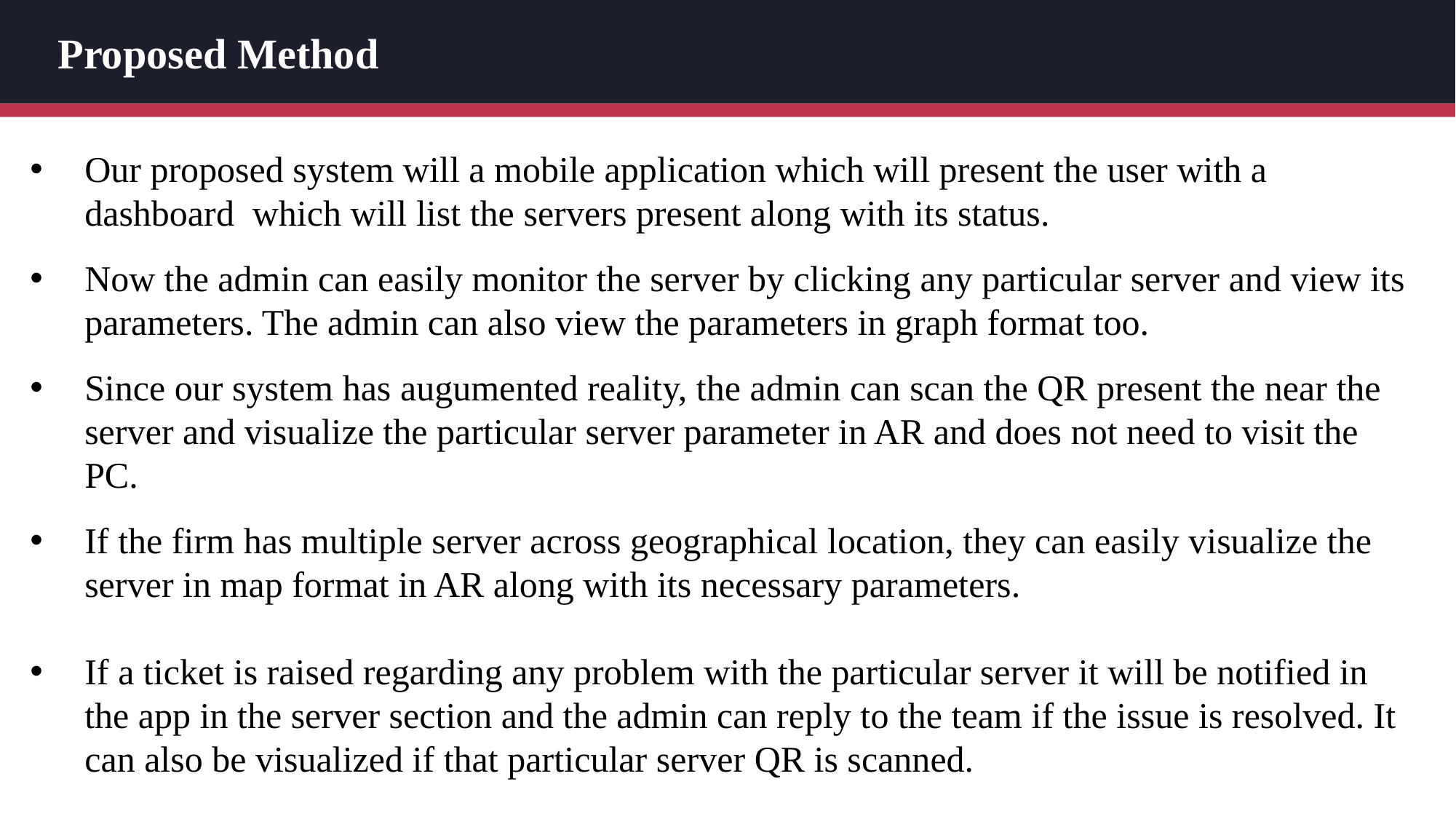

Proposed Method

Our proposed system will a mobile application which will present the user with a dashboard  which will list the servers present along with its status.

Now the admin can easily monitor the server by clicking any particular server and view its parameters. The admin can also view the parameters in graph format too.

Since our system has augumented reality, the admin can scan the QR present the near the server and visualize the particular server parameter in AR and does not need to visit the PC.

If the firm has multiple server across geographical location, they can easily visualize the server in map format in AR along with its necessary parameters.

If a ticket is raised regarding any problem with the particular server it will be notified in the app in the server section and the admin can reply to the team if the issue is resolved. It can also be visualized if that particular server QR is scanned.